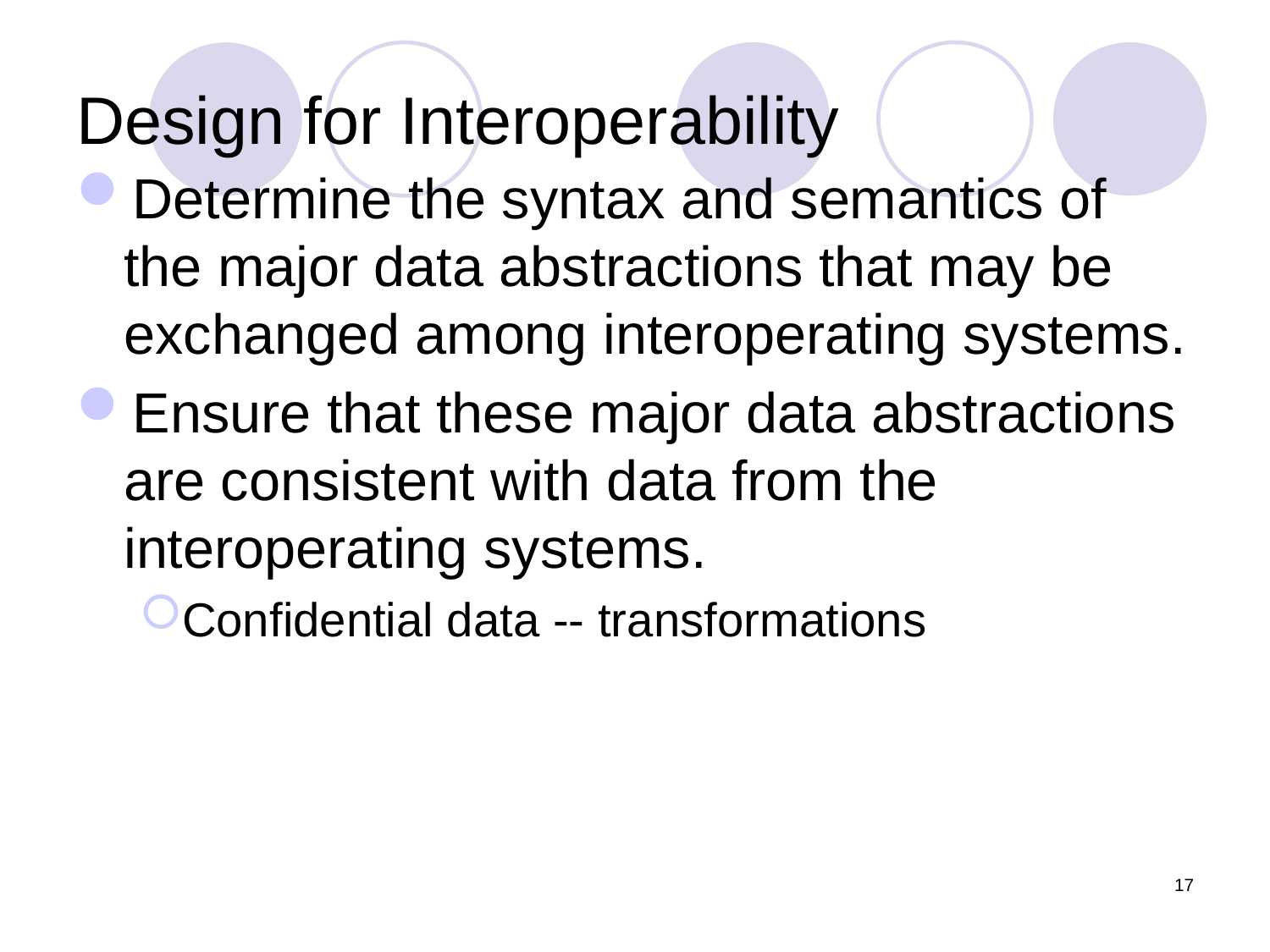

# Design for Interoperability
Determine the syntax and semantics of the major data abstractions that may be exchanged among interoperating systems.
Ensure that these major data abstractions are consistent with data from the interoperating systems.
Confidential data -- transformations
17